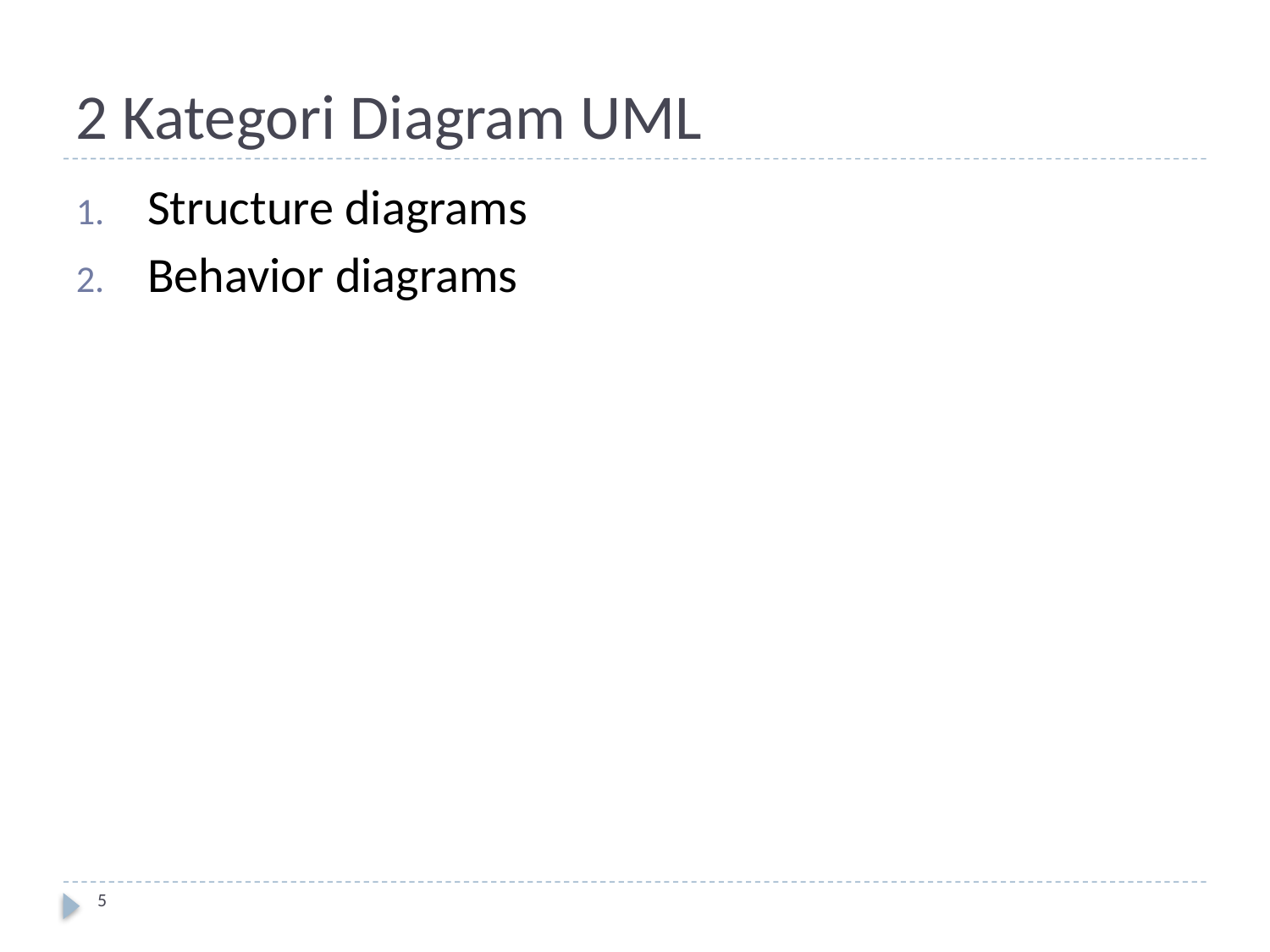

# 2 Kategori Diagram UML
Structure diagrams
Behavior diagrams
5